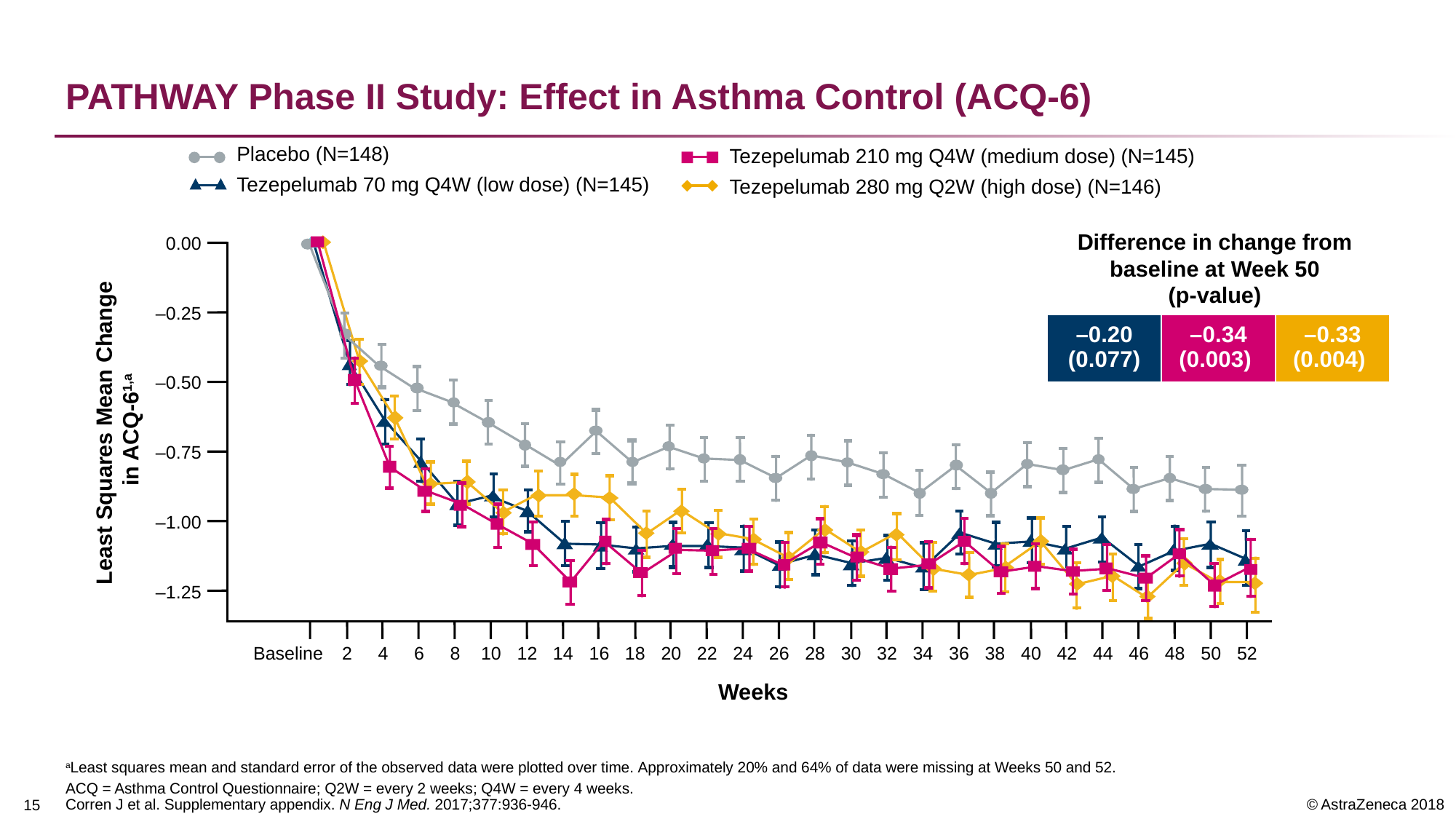

# PATHWAY Phase II Study: Effect in Asthma Control (ACQ-6)

Placebo (N=148)
Tezepelumab 70 mg Q4W (low dose) (N=145)
Tezepelumab 210 mg Q4W (medium dose) (N=145)
Tezepelumab 280 mg Q2W (high dose) (N=146)

Difference in change from baseline at Week 50
(p-value)
0.00

–0.25

–0.50

Least Squares Mean Change
in ACQ-61,a
–0.75

–1.00

–1.25

Baseline
2
4
6
8
10
12
14
16
18
20
22
24
26
28
30
32
34
36
38
40
42
44
46
48
50
52
Weeks
| –0.20 (0.077) | –0.34 (0.003) | –0.33 (0.004) |
| --- | --- | --- |

aLeast squares mean and standard error of the observed data were plotted over time. Approximately 20% and 64% of data were missing at Weeks 50 and 52.
ACQ = Asthma Control Questionnaire; Q2W = every 2 weeks; Q4W = every 4 weeks.
Corren J et al. Supplementary appendix. N Eng J Med. 2017;377:936-946.
15